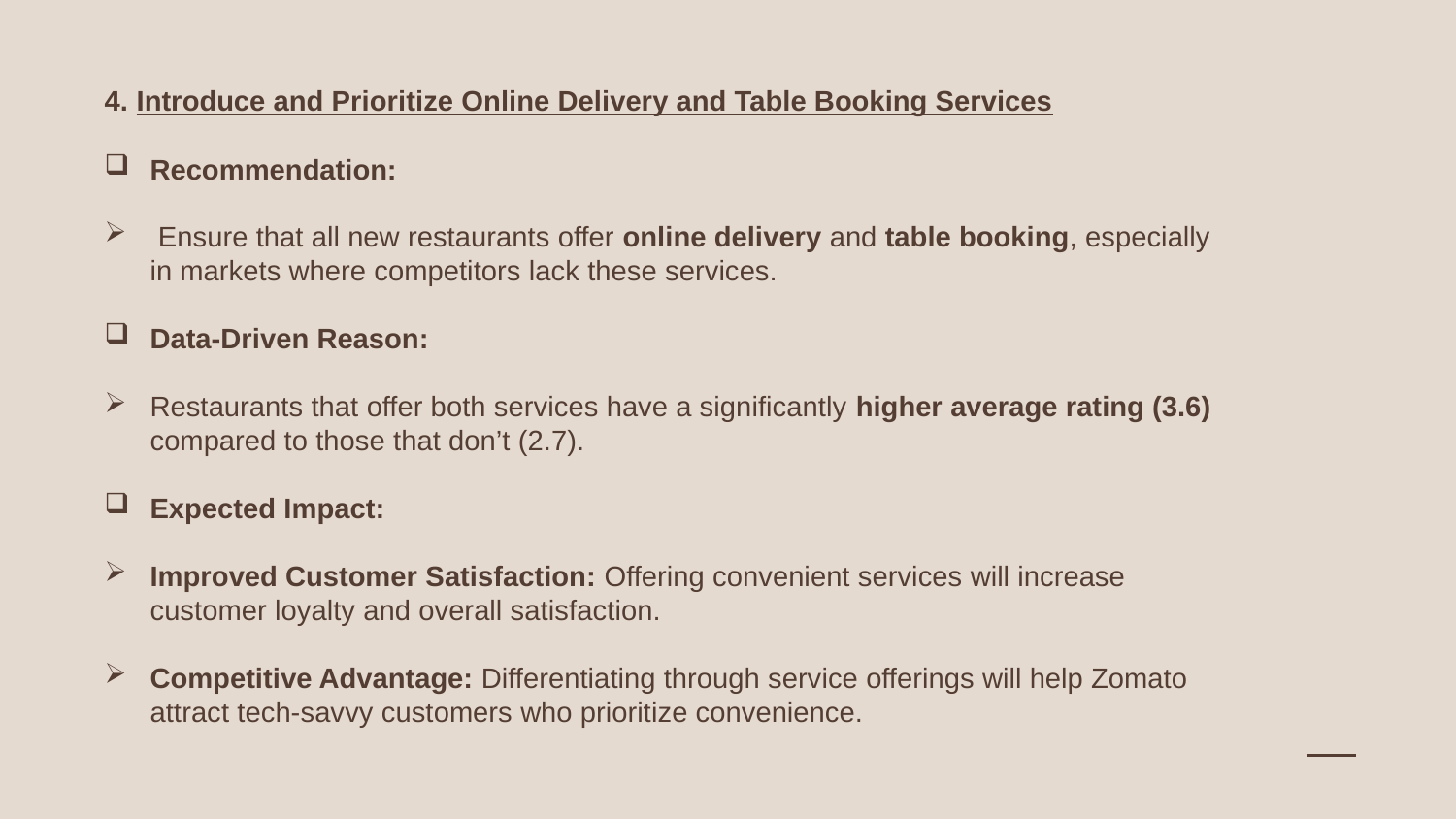

4. Introduce and Prioritize Online Delivery and Table Booking Services

Recommendation:

 Ensure that all new restaurants offer online delivery and table booking, especially in markets where competitors lack these services.

Data-Driven Reason:

Restaurants that offer both services have a significantly higher average rating (3.6) compared to those that don’t (2.7).

Expected Impact:

Improved Customer Satisfaction: Offering convenient services will increase customer loyalty and overall satisfaction.

Competitive Advantage: Differentiating through service offerings will help Zomato attract tech-savvy customers who prioritize convenience.